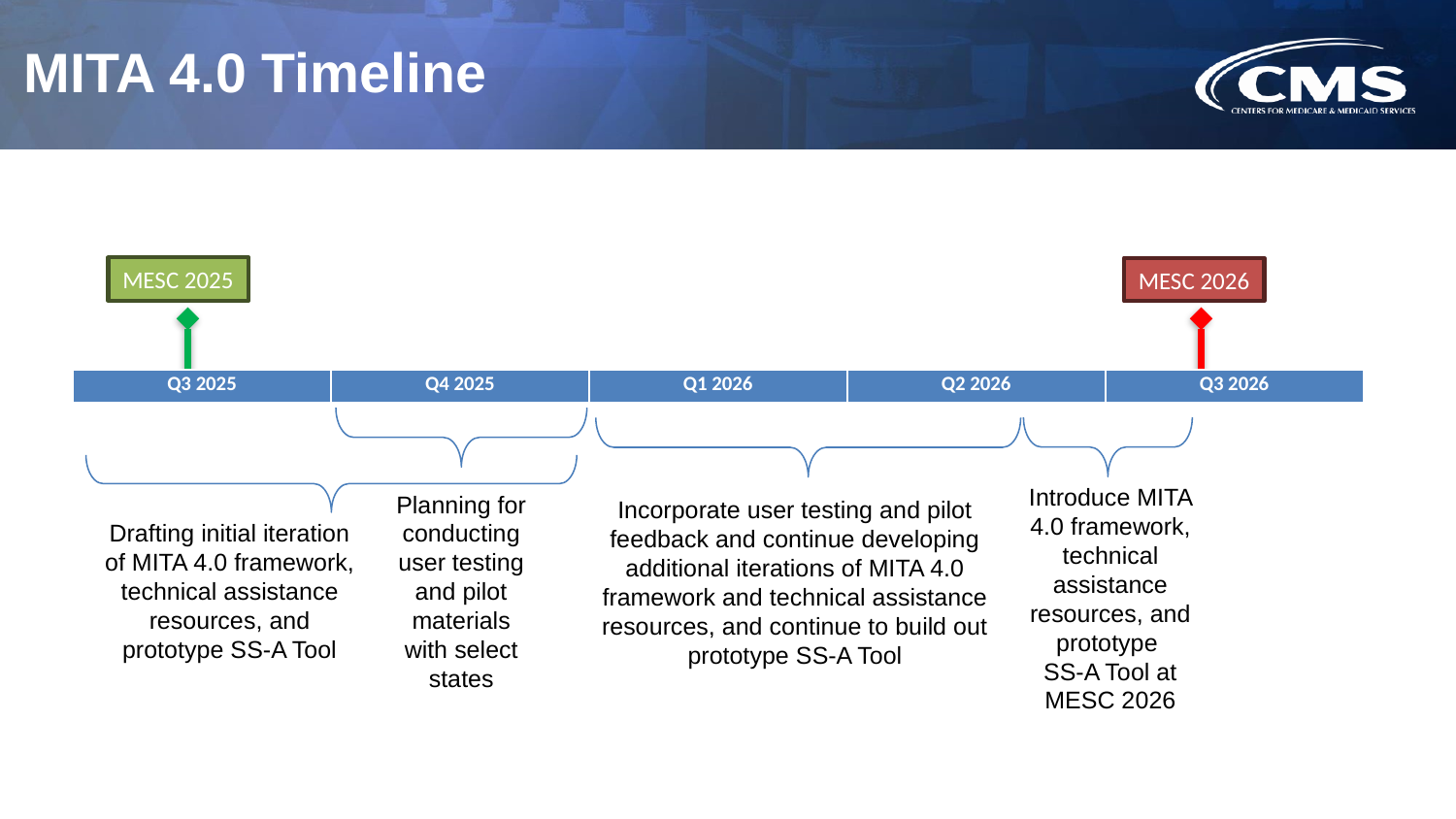

# MITA 4.0 Timeline

MESC 2025
MESC 2026

| Q3 2025 | Q4 2025 | Q1 2026 | Q2 2026 | Q3 2026 |
| --- | --- | --- | --- | --- |
Introduce MITA 4.0 framework, technical assistance resources, and prototype
SS-A Tool at MESC 2026
Planning for conducting user testing and pilot materials with select states
Incorporate user testing and pilot feedback and continue developing additional iterations of MITA 4.0 framework and technical assistance resources, and continue to build out prototype SS-A Tool
Drafting initial iteration of MITA 4.0 framework, technical assistance resources, and prototype SS-A Tool